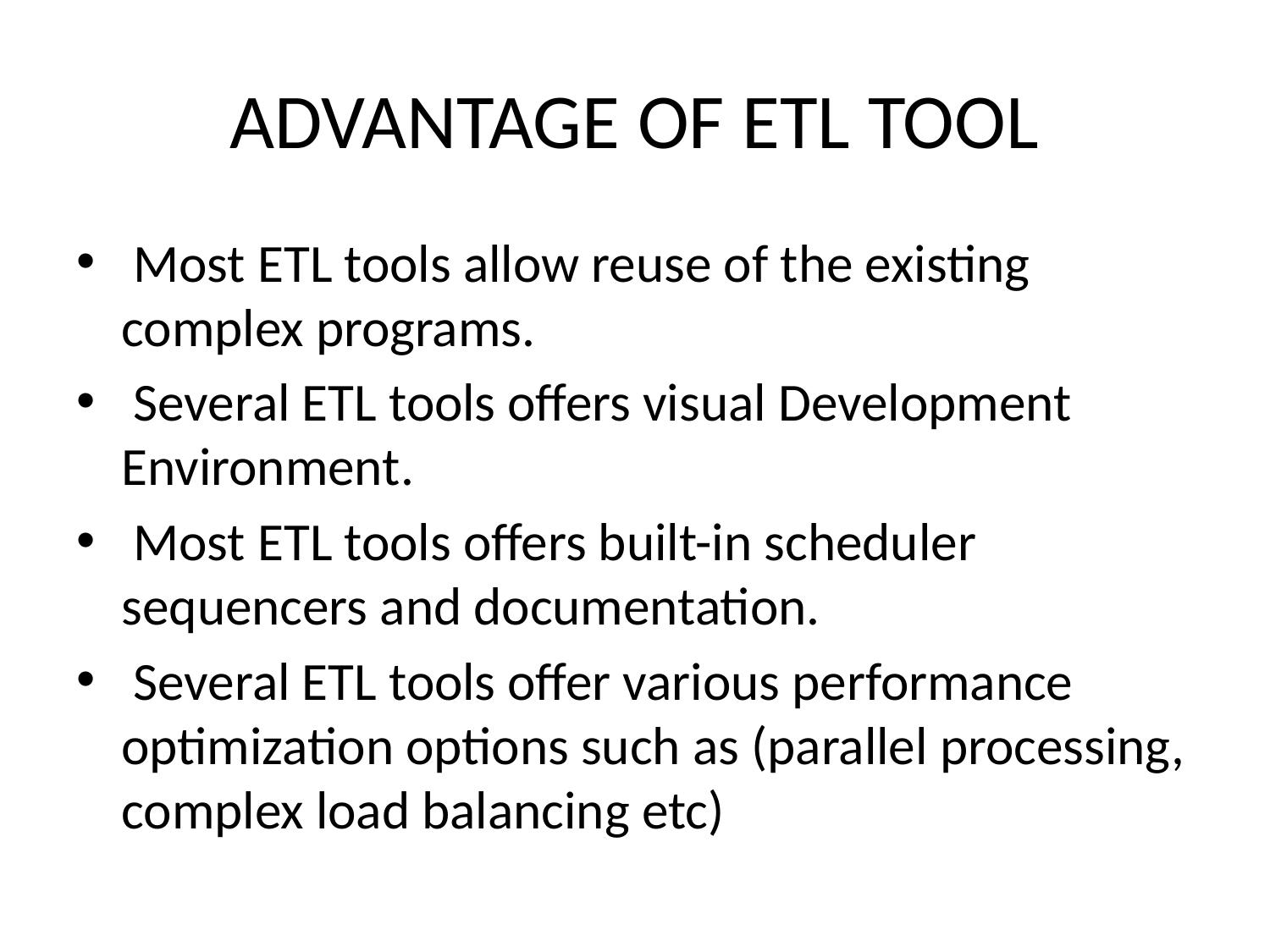

# ADVANTAGE OF ETL TOOL
 Most ETL tools allow reuse of the existing complex programs.
 Several ETL tools offers visual Development Environment.
 Most ETL tools offers built-in scheduler sequencers and documentation.
 Several ETL tools offer various performance optimization options such as (parallel processing, complex load balancing etc)